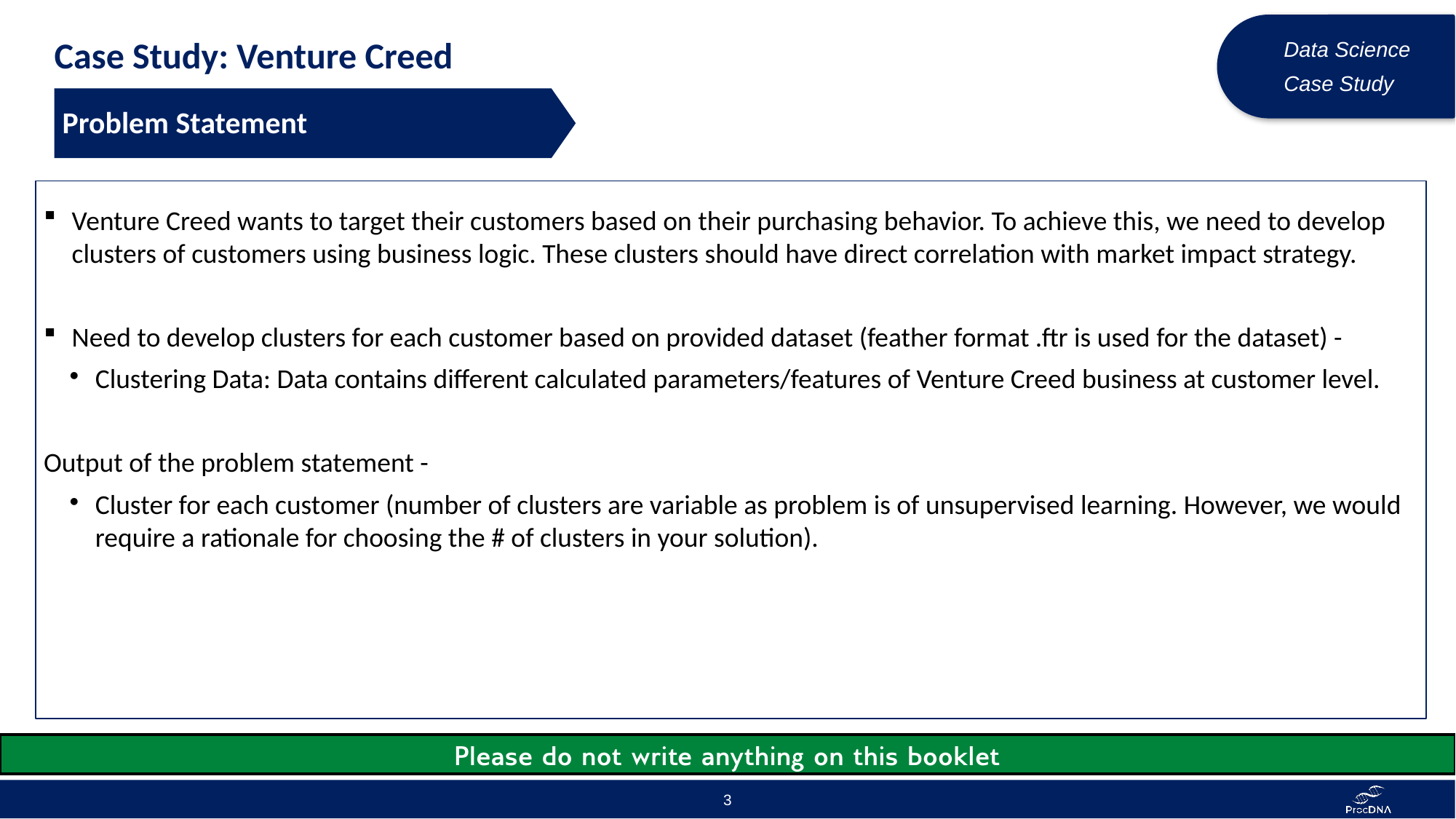

Data Science
Case Study
Case Study: Venture Creed
Problem Statement
Venture Creed wants to target their customers based on their purchasing behavior. To achieve this, we need to develop clusters of customers using business logic. These clusters should have direct correlation with market impact strategy.

Need to develop clusters for each customer based on provided dataset (feather format .ftr is used for the dataset) -
Clustering Data: Data contains different calculated parameters/features of Venture Creed business at customer level.

Output of the problem statement -
Cluster for each customer (number of clusters are variable as problem is of unsupervised learning. However, we would require a rationale for choosing the # of clusters in your solution).
Please do not write anything on this booklet
3